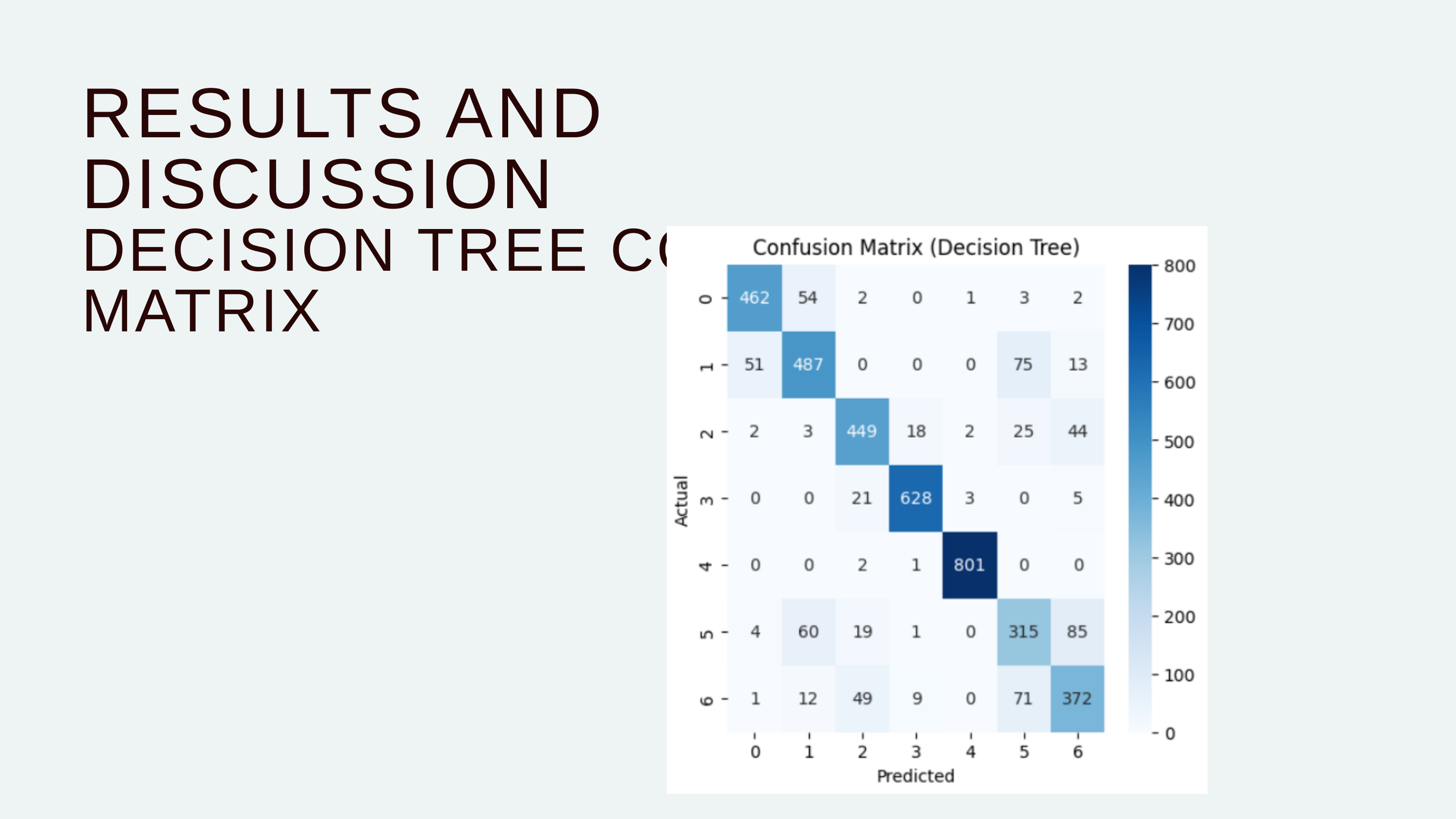

RESULTS AND DISCUSSION
DECISION TREE CONFUSION MATRIX